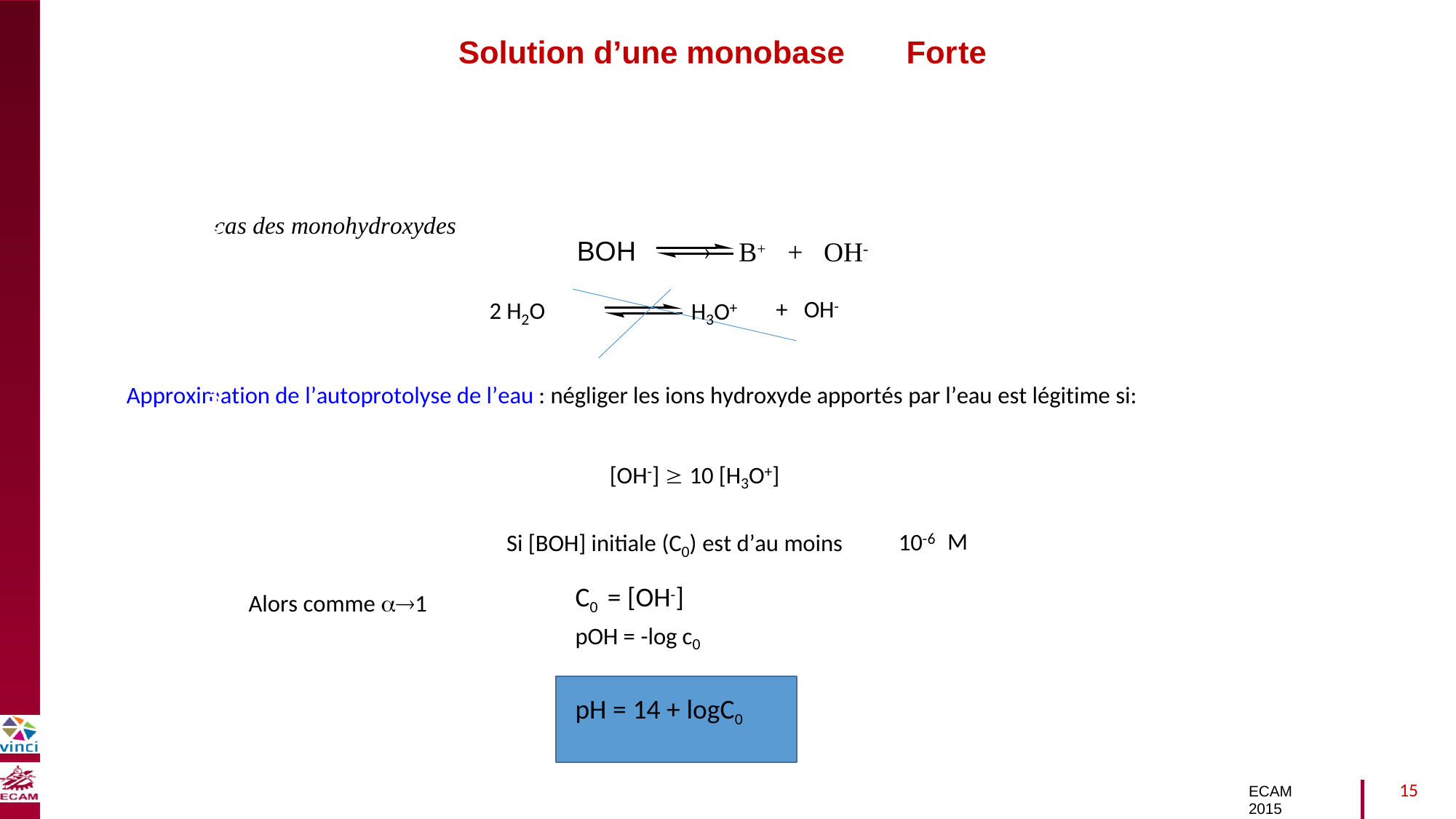

Solution d’une monobase
Forte
B2040-Chimie du vivant et environnement
cas des monohydroxydes
B+
+   OH-
→
BOH

H3O+
+   OH-
2 H2O

Approximation de l’autoprotolyse de l’eau : négliger les ions hydroxyde apportés par l’eau est légitime si:
[OH-] ≥ 10 [H3O+]
10-6
Si [BOH] initiale (C0) est d’au moins
C0  = [OH-]
pOH = -log c0
M
Alors comme α→1

pH = 14 + logC0

15
ECAM 2015